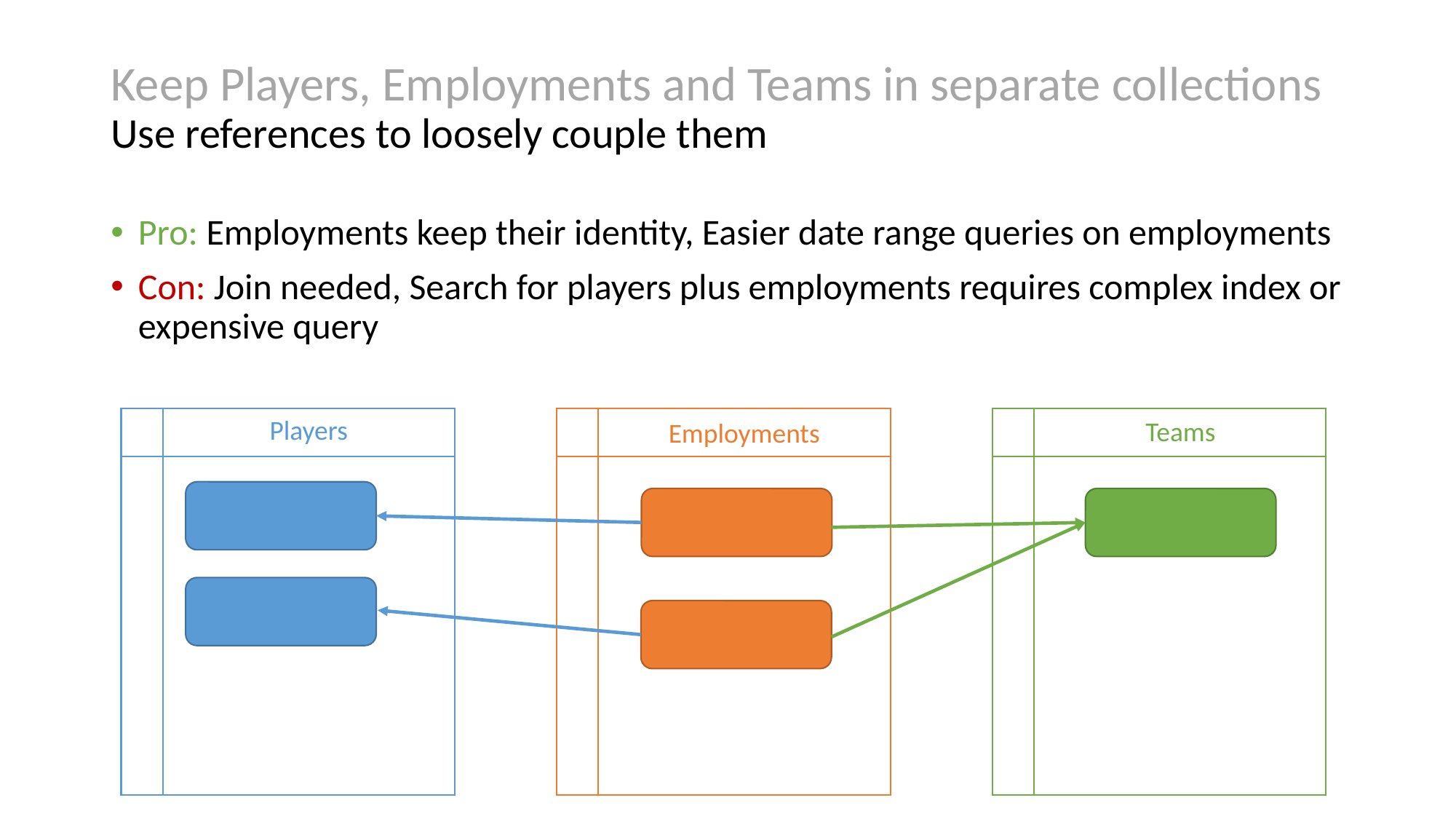

# Keep Players, Employments and Teams in separate collections Use references to loosely couple them
Pro: Employments keep their identity, Easier date range queries on employments
Con: Join needed, Search for players plus employments requires complex index or expensive query
Players

Teams
Employments